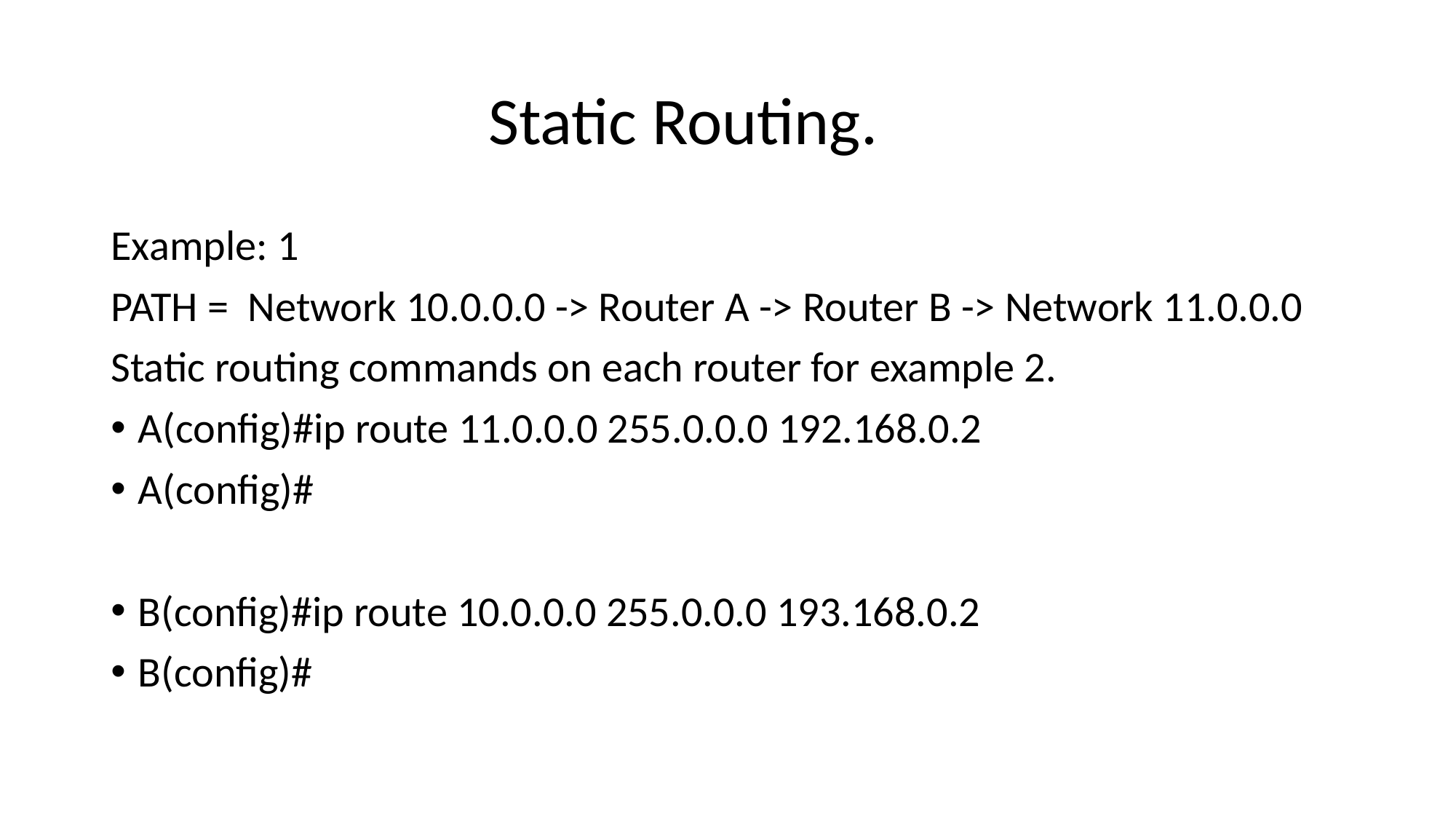

# Static Routing.
Example: 1
PATH =  Network 10.0.0.0 -> Router A -> Router B -> Network 11.0.0.0
Static routing commands on each router for example 2.
A(config)#ip route 11.0.0.0 255.0.0.0 192.168.0.2
A(config)#

B(config)#ip route 10.0.0.0 255.0.0.0 193.168.0.2
B(config)#